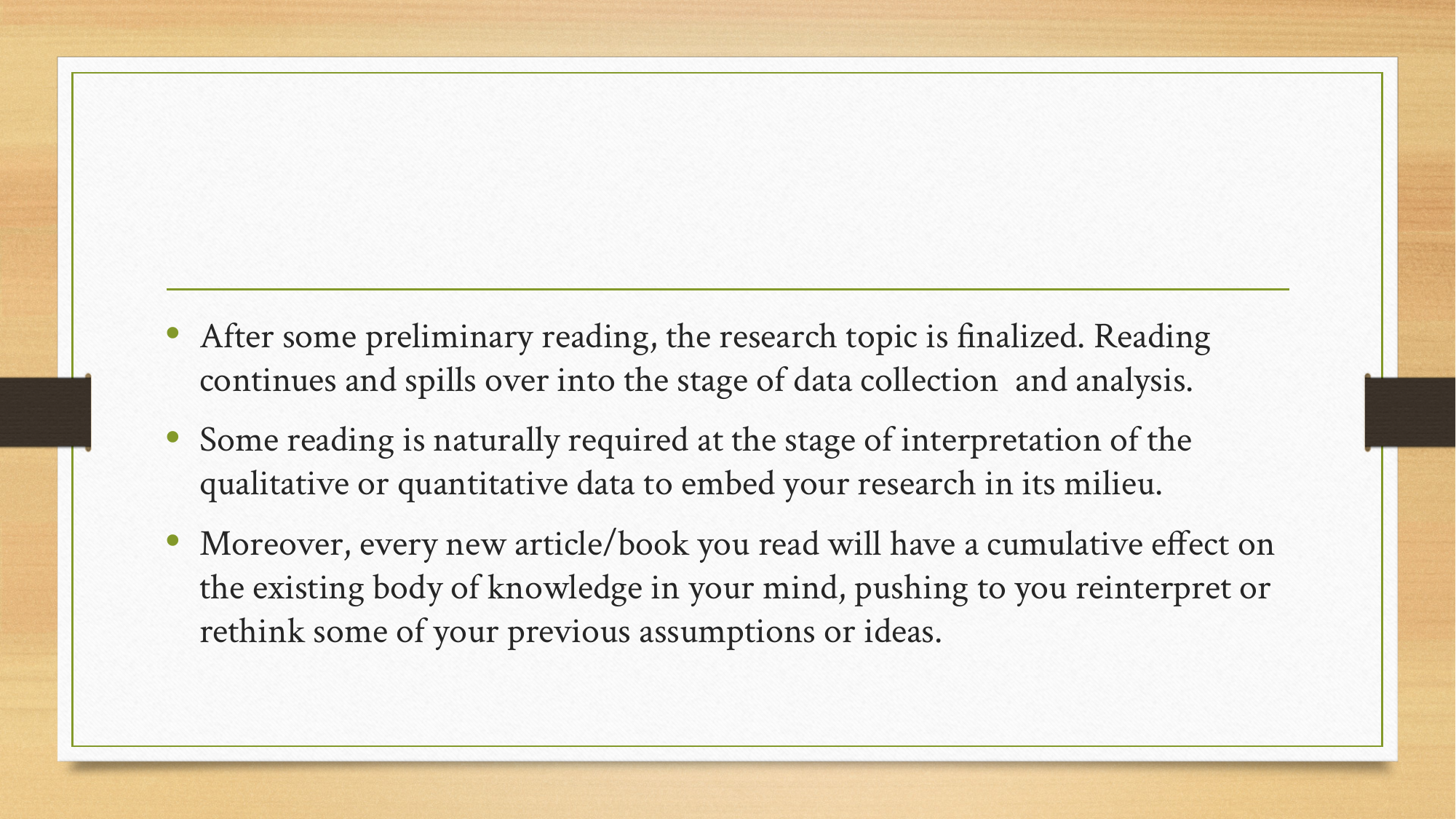

After some preliminary reading, the research topic is finalized. Reading continues and spills over into the stage of data collection  and analysis.
Some reading is naturally required at the stage of interpretation of the qualitative or quantitative data to embed your research in its milieu.
Moreover, every new article/book you read will have a cumulative effect on the existing body of knowledge in your mind, pushing to you reinterpret or rethink some of your previous assumptions or ideas.